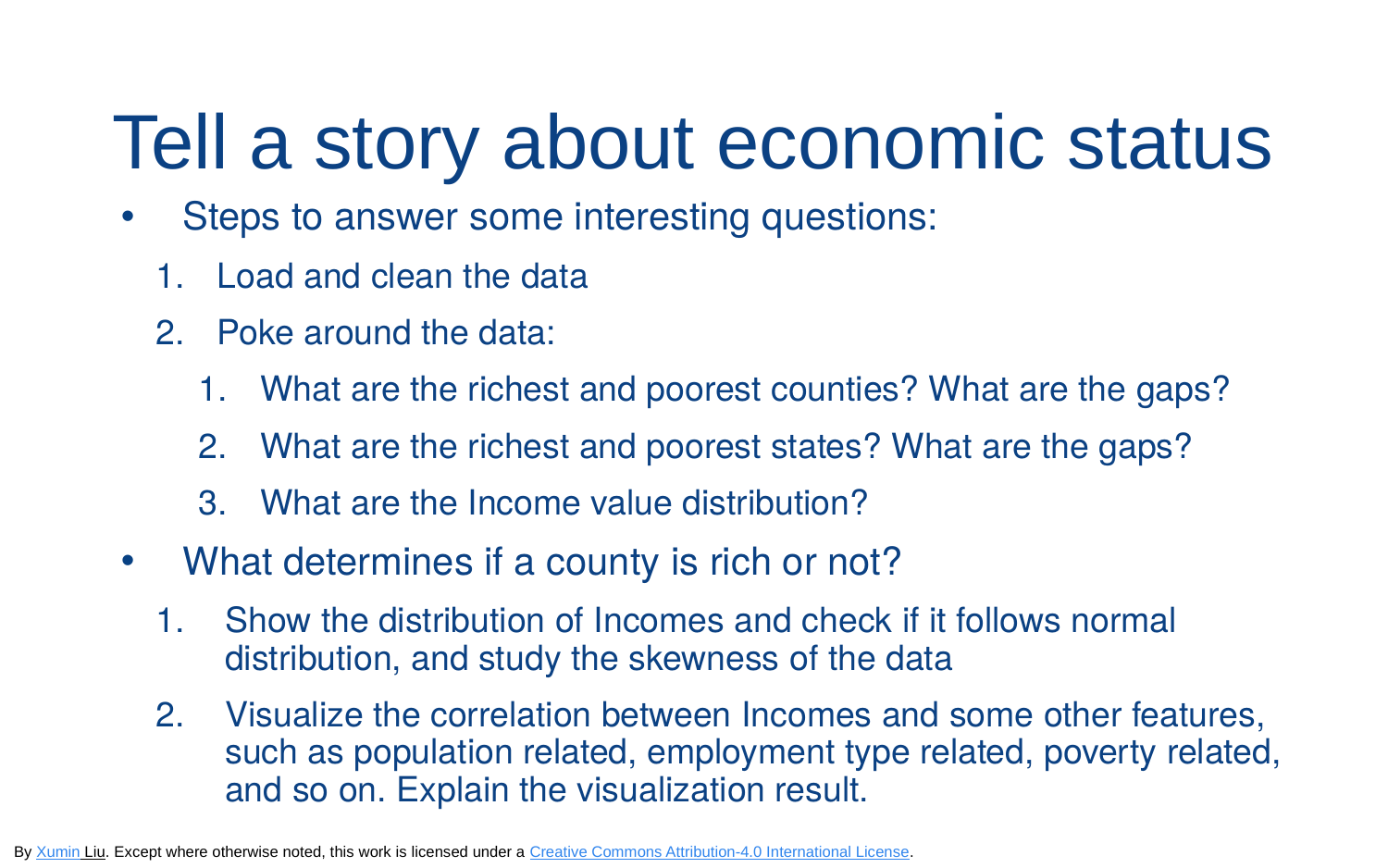

# Tell a story about economic status
Steps to answer some interesting questions:
Load and clean the data
Poke around the data:
What are the richest and poorest counties? What are the gaps?
What are the richest and poorest states? What are the gaps?
What are the Income value distribution?
What determines if a county is rich or not?
Show the distribution of Incomes and check if it follows normal distribution, and study the skewness of the data
Visualize the correlation between Incomes and some other features, such as population related, employment type related, poverty related, and so on. Explain the visualization result.